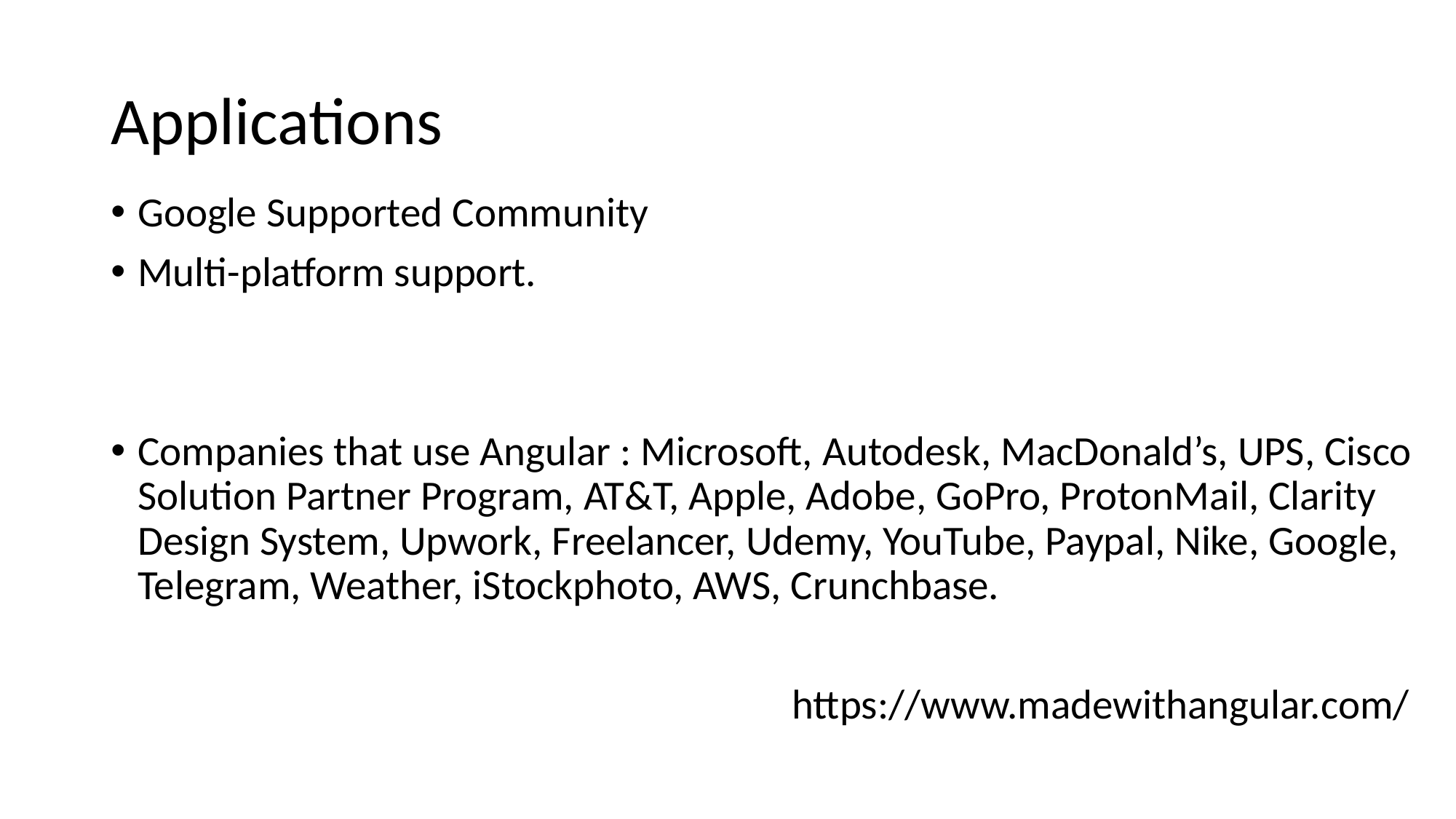

# Applications
Google Supported Community
Multi-platform support.

Companies that use Angular : Microsoft, Autodesk, MacDonald’s, UPS, Cisco Solution Partner Program, AT&T, Apple, Adobe, GoPro, ProtonMail, Clarity Design System, Upwork, Freelancer, Udemy, YouTube, Paypal, Nike, Google, Telegram, Weather, iStockphoto, AWS, Crunchbase.

                                                                        https://www.madewithangular.com/